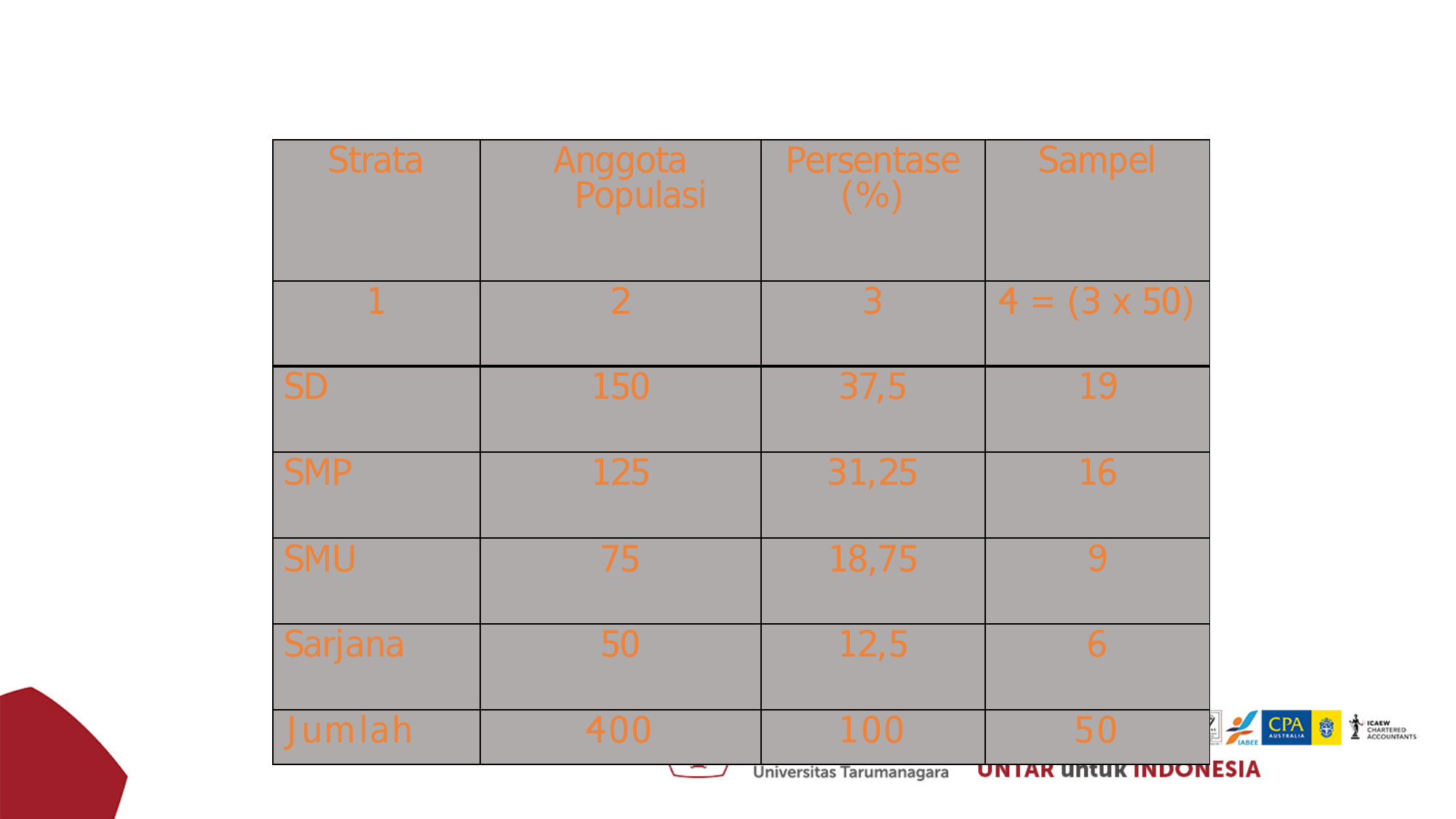

| Strata | Anggota Populasi | Persentase (%) | Sampel |
| --- | --- | --- | --- |
| 1 | 2 | 3 | 4 = (3 x 50) |
| SD | 150 | 37,5 | 19 |
| SMP | 125 | 31,25 | 16 |
| SMU | 75 | 18,75 | 9 |
| Sarjana | 50 | 12,5 | 6 |
| Jumlah | 400 | 100 | 50 |